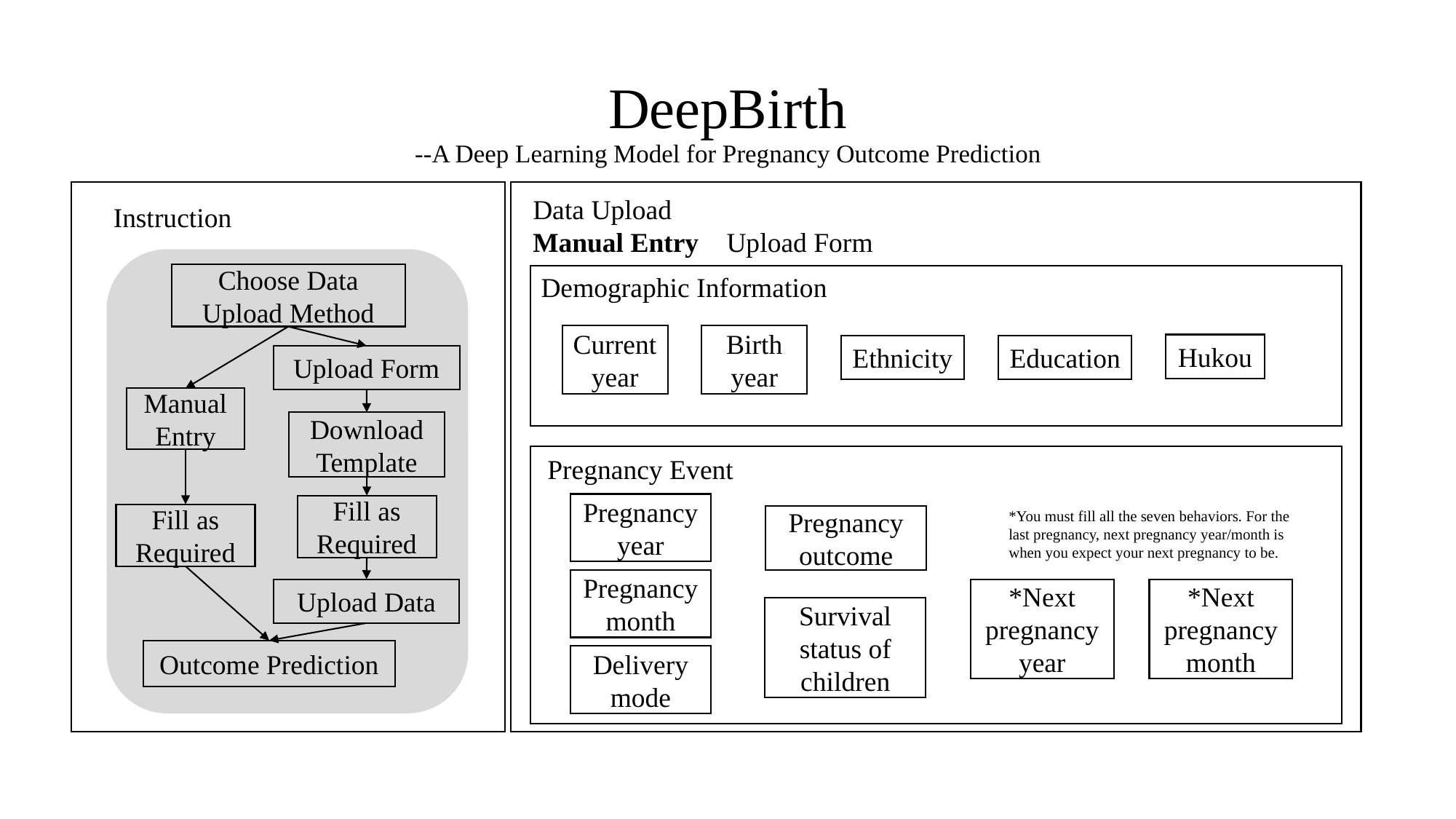

# DeepBirth --A Deep Learning Model for Pregnancy Outcome Prediction

Data Upload
Manual Entry    Upload Form
Instruction

Choose Data Upload Method
Demographic Information

Current year
Birth year
Hukou
Ethnicity
Education
Upload Form
Manual Entry
Download Template

Pregnancy Event
Pregnancy year
Fill as Required
*You must fill all the seven behaviors. For the last pregnancy, next pregnancy year/month is when you expect your next pregnancy to be.
Fill as Required
Pregnancy outcome
Pregnancy month
Upload Data
*Next pregnancy year
*Next pregnancy month
Survival status of children
Outcome Prediction
Delivery mode